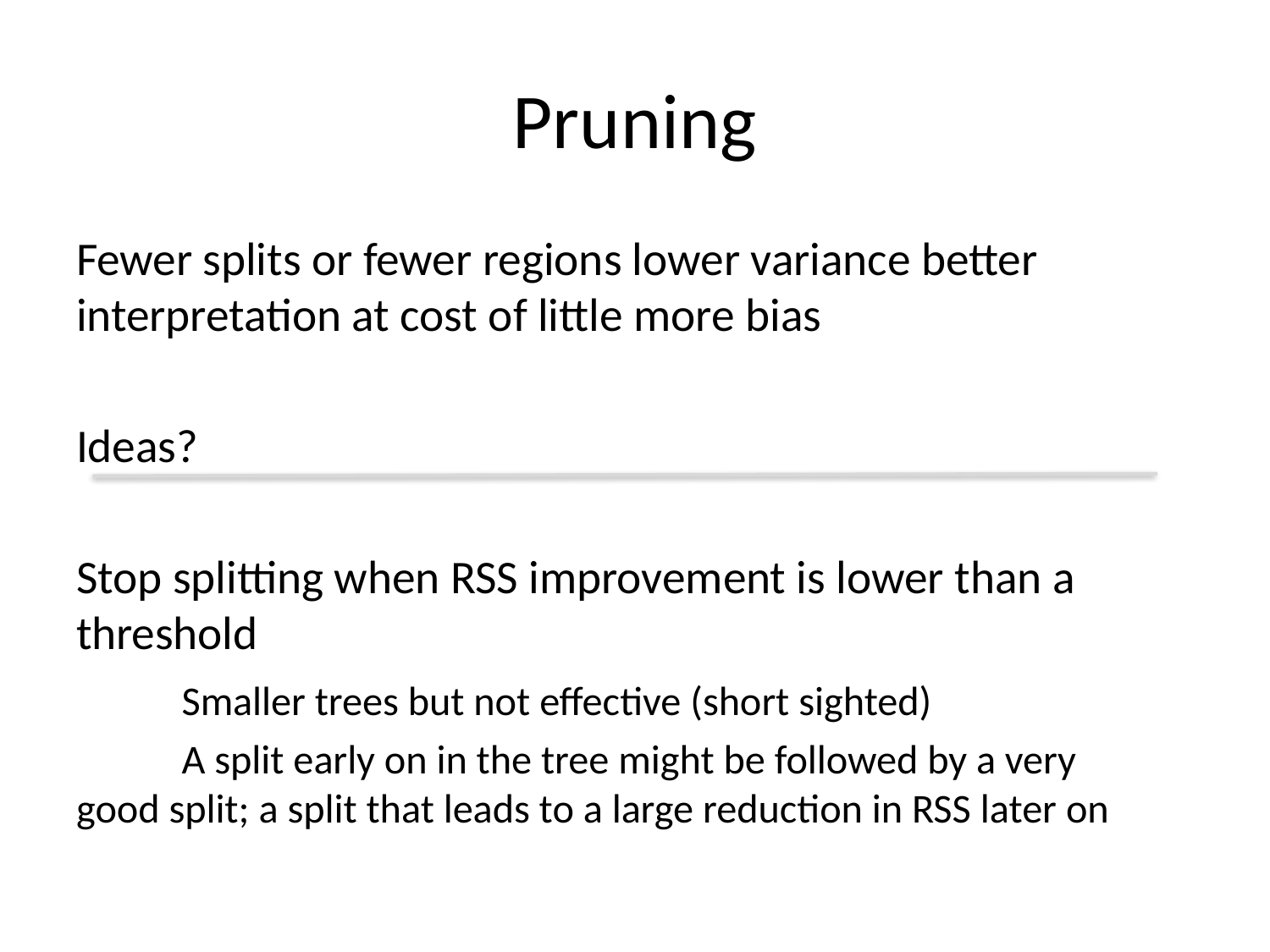

# Pruning
Fewer splits or fewer regions lower variance better interpretation at cost of little more bias

Ideas?

Stop splitting when RSS improvement is lower than a threshold
	Smaller trees but not effective (short sighted)
	A split early on in the tree might be followed by a very 	good split; a split that leads to a large reduction in RSS later on